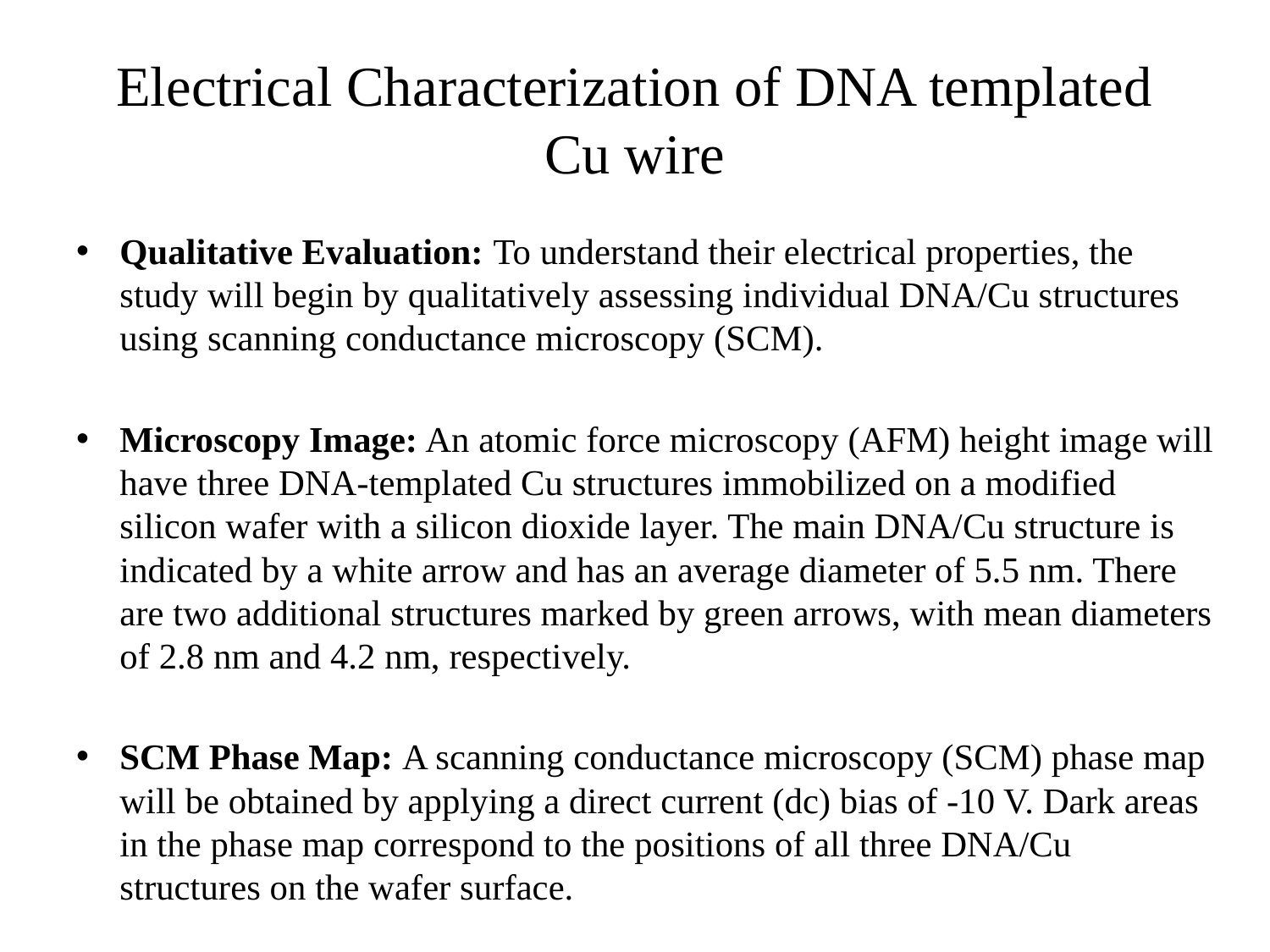

# Electrical Characterization of DNA templated Cu wire
Qualitative Evaluation: To understand their electrical properties, the study will begin by qualitatively assessing individual DNA/Cu structures using scanning conductance microscopy (SCM).

Microscopy Image: An atomic force microscopy (AFM) height image will have three DNA-templated Cu structures immobilized on a modified silicon wafer with a silicon dioxide layer. The main DNA/Cu structure is indicated by a white arrow and has an average diameter of 5.5 nm. There are two additional structures marked by green arrows, with mean diameters of 2.8 nm and 4.2 nm, respectively.

SCM Phase Map: A scanning conductance microscopy (SCM) phase map will be obtained by applying a direct current (dc) bias of -10 V. Dark areas in the phase map correspond to the positions of all three DNA/Cu structures on the wafer surface.